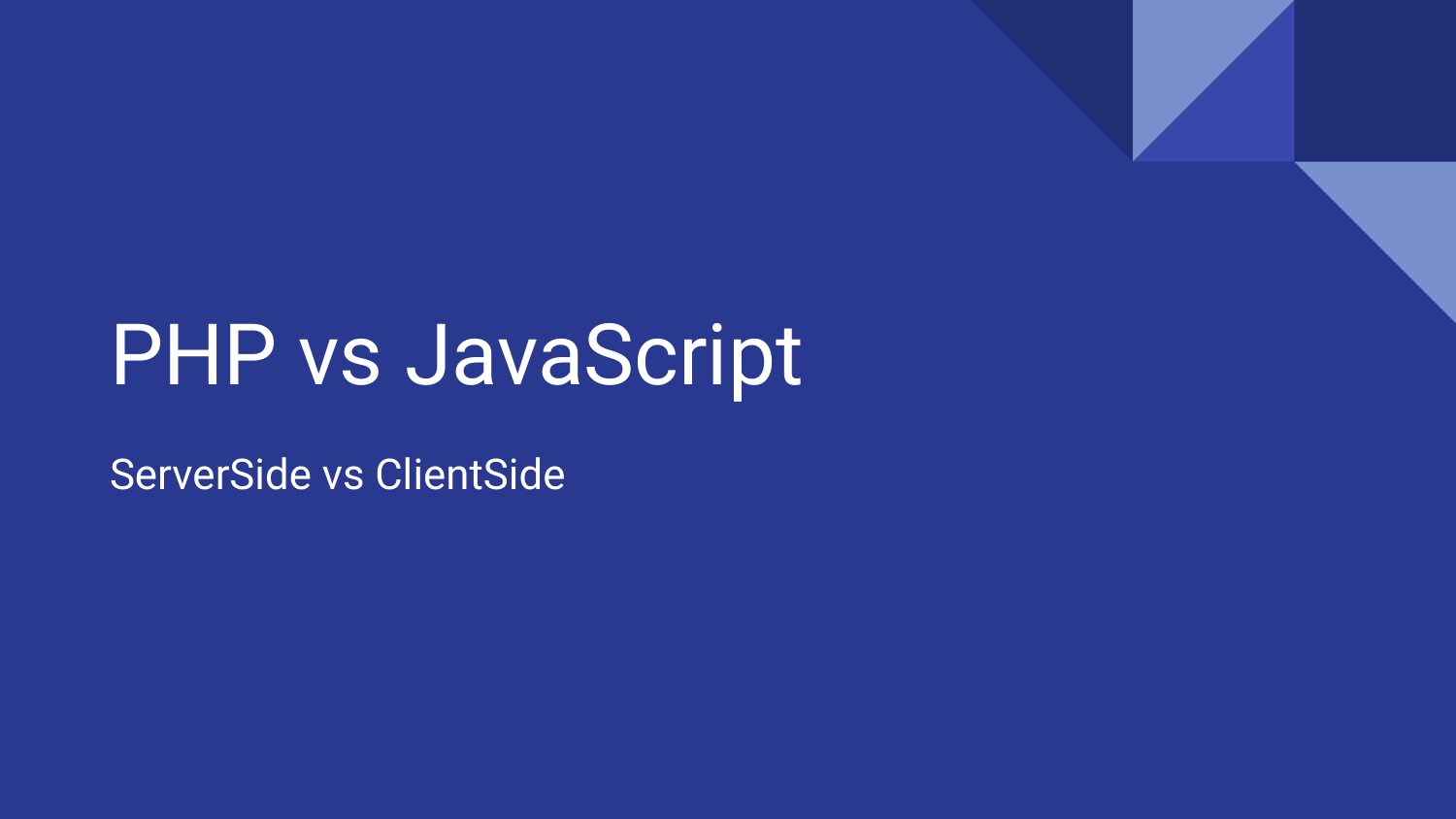

# PHP vs JavaScript
ServerSide vs ClientSide